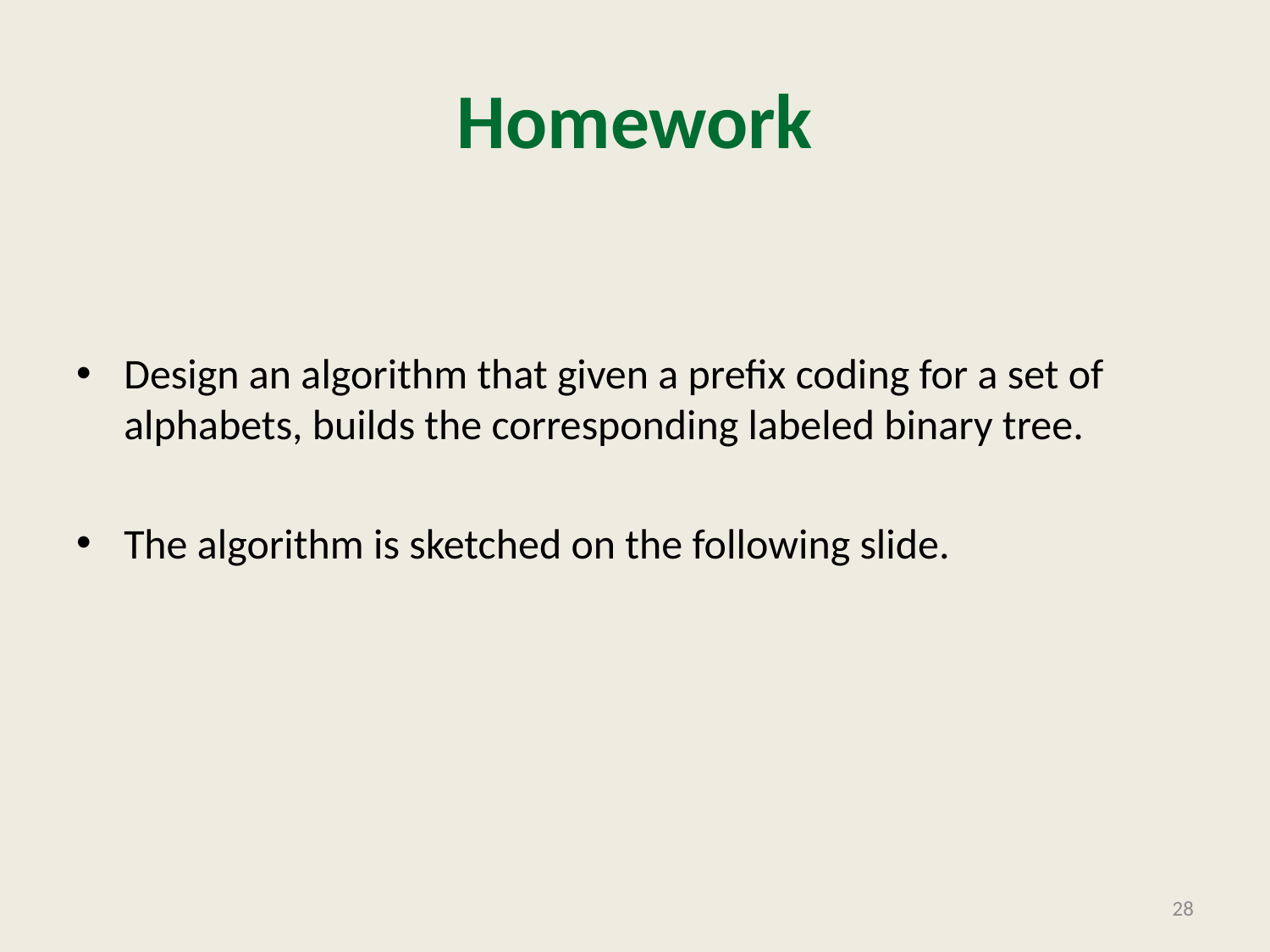

# Homework

Design an algorithm that given a prefix coding for a set of alphabets, builds the corresponding labeled binary tree.

The algorithm is sketched on the following slide.
28